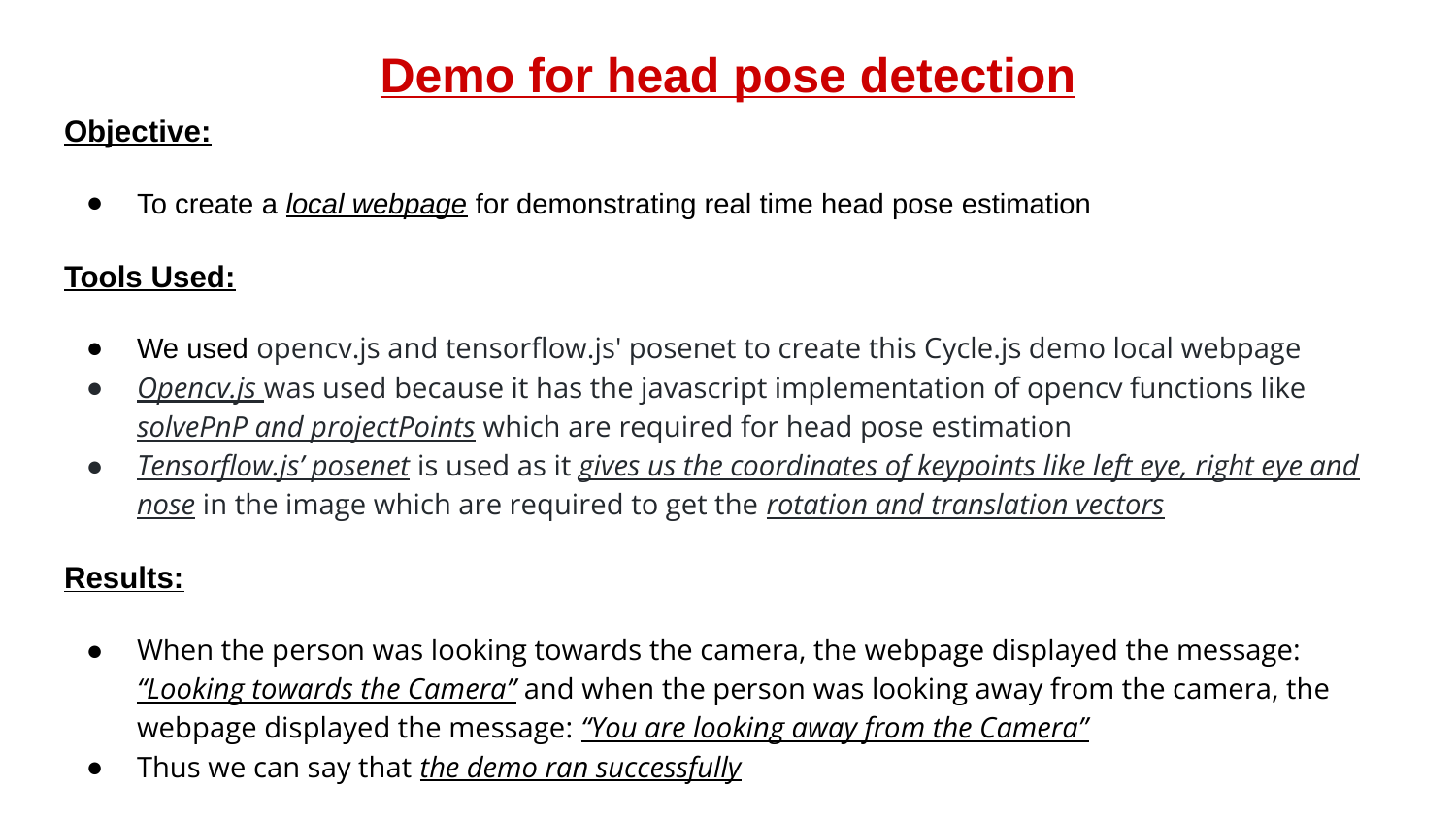

# Demo for head pose detection
Objective:
To create a local webpage for demonstrating real time head pose estimation
Tools Used:
We used opencv.js and tensorflow.js' posenet to create this Cycle.js demo local webpage
Opencv.js was used because it has the javascript implementation of opencv functions like solvePnP and projectPoints which are required for head pose estimation
Tensorflow.js’ posenet is used as it gives us the coordinates of keypoints like left eye, right eye and nose in the image which are required to get the rotation and translation vectors
Results:
When the person was looking towards the camera, the webpage displayed the message: “Looking towards the Camera” and when the person was looking away from the camera, the webpage displayed the message: “You are looking away from the Camera”
Thus we can say that the demo ran successfully